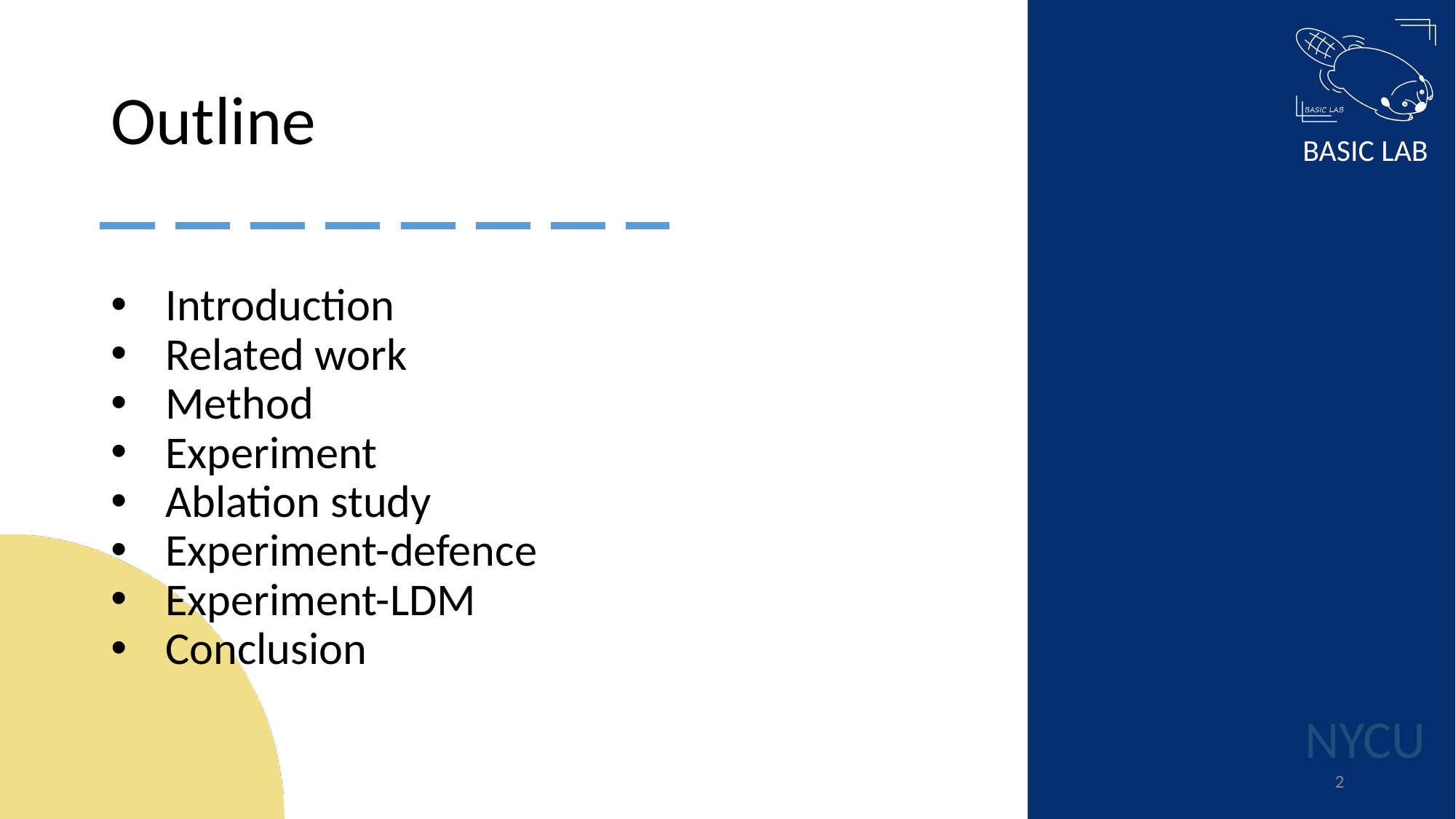

# Outline
Introduction
Related work
Method
Experiment
Ablation study
Experiment-defence
Experiment-LDM
Conclusion
2